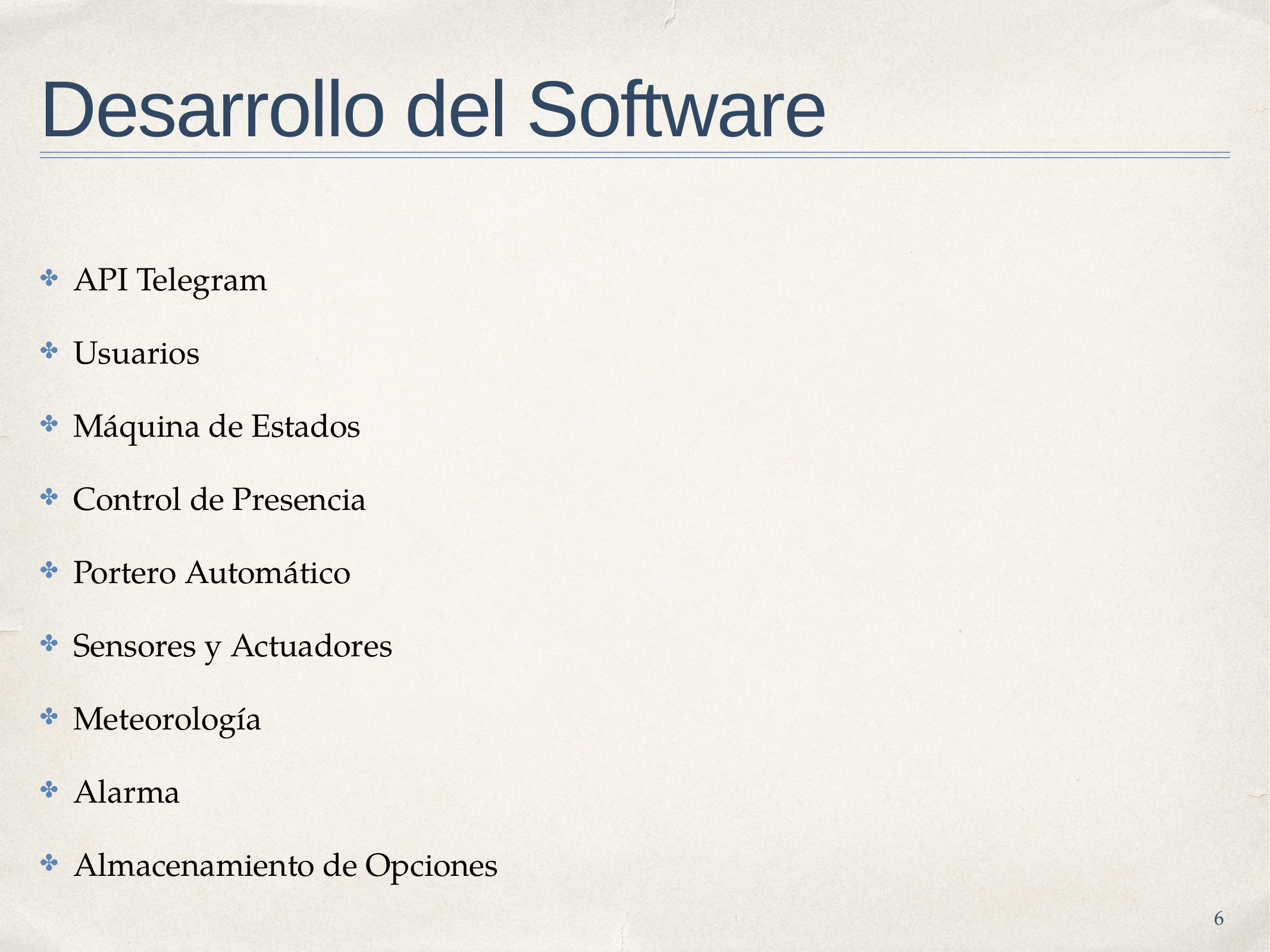

# Desarrollo del Software
API Telegram
Usuarios
Máquina de Estados
Control de Presencia
Portero Automático
Sensores y Actuadores
Meteorología
Alarma
Almacenamiento de Opciones
6